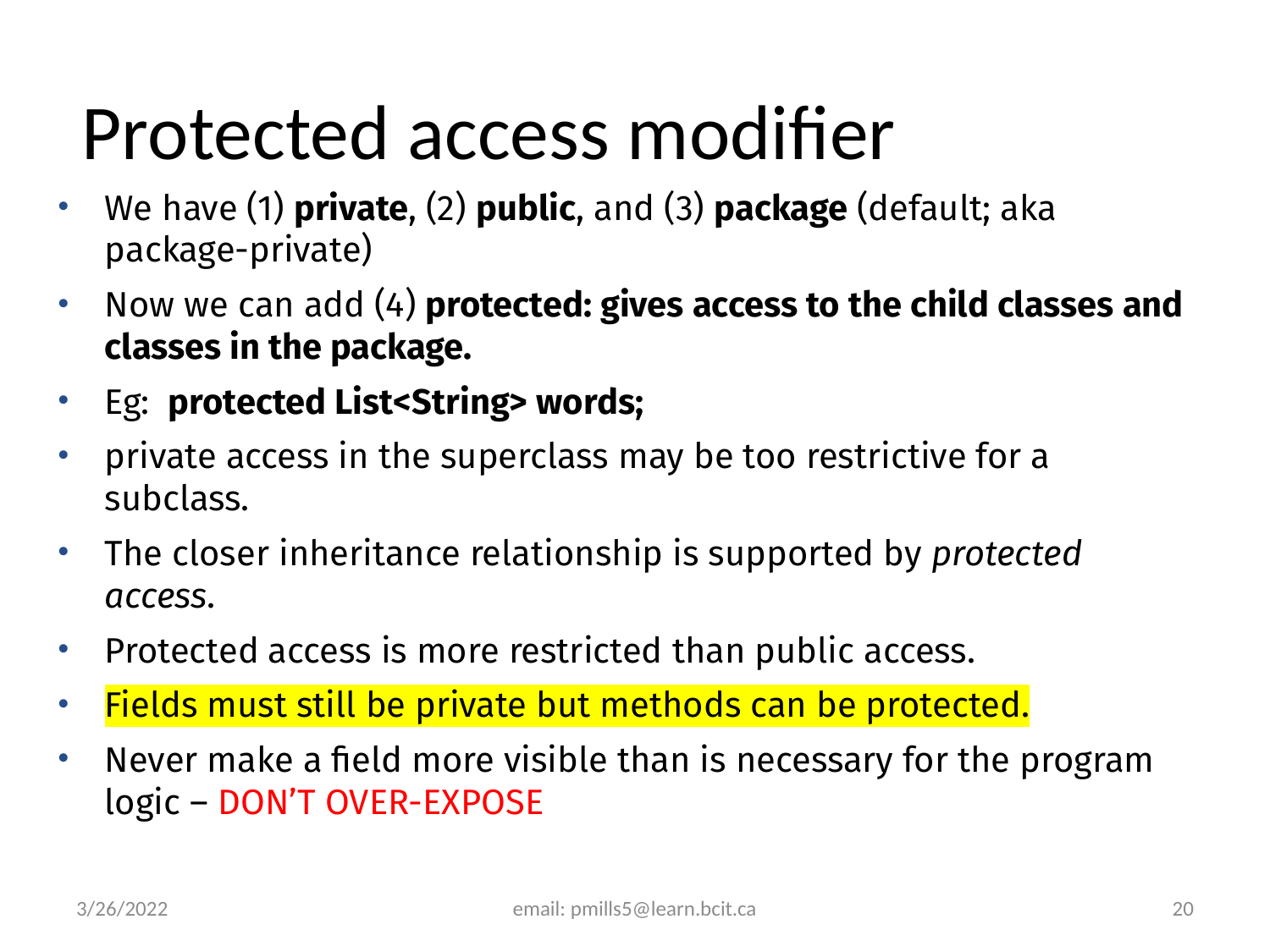

Protected access modifier
We have (1) private, (2) public, and (3) package (default; aka package-private)
Now we can add (4) protected: gives access to the child classes and classes in the package.
Eg:  protected List<String> words;
private access in the superclass may be too restrictive for a subclass.
The closer inheritance relationship is supported by protected access.
Protected access is more restricted than public access.
Fields must still be private but methods can be protected.
Never make a field more visible than is necessary for the program logic – DON’T OVER-EXPOSE
3/26/2022
email: pmills5@learn.bcit.ca
20